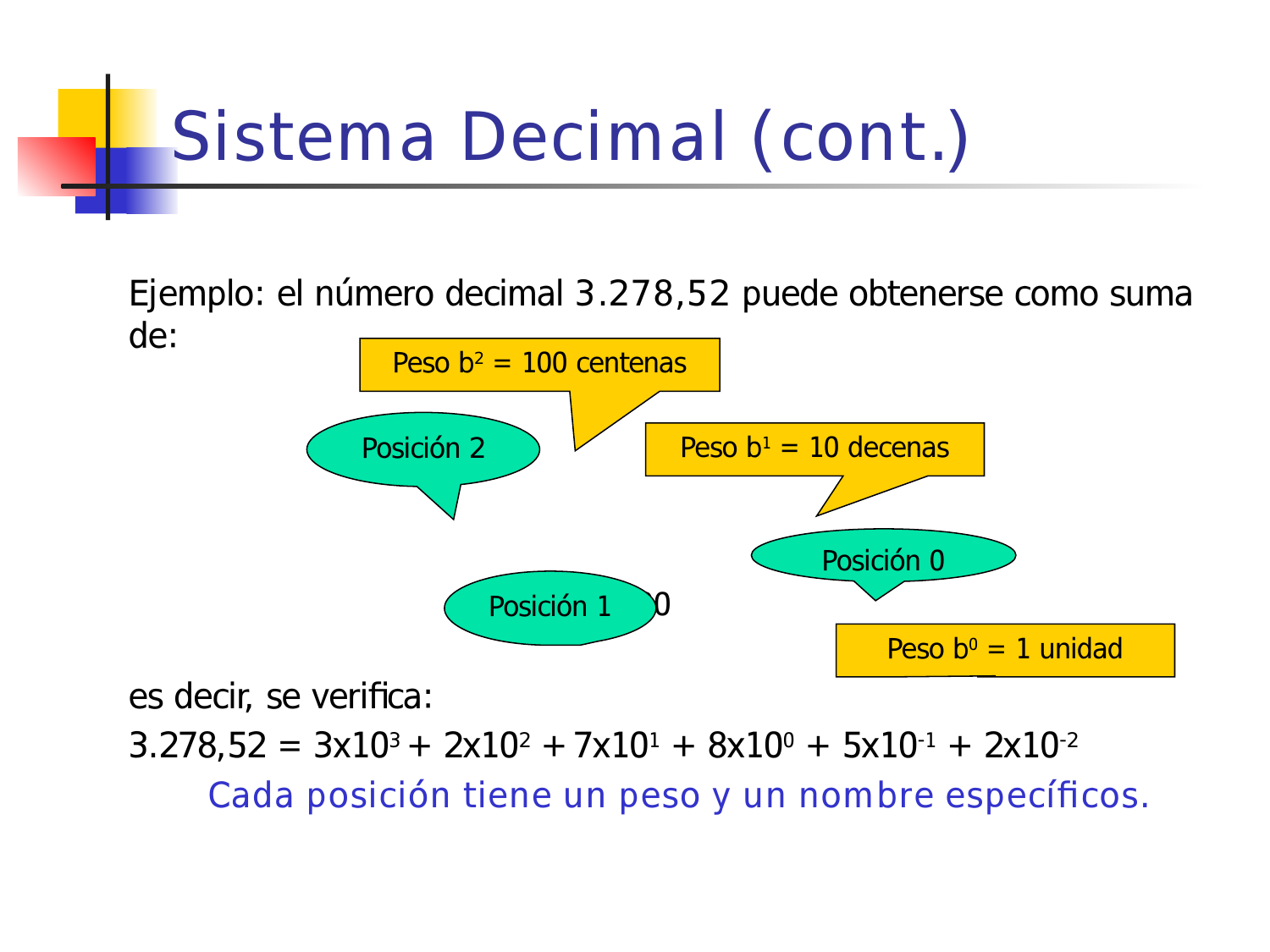

# Sistema Decimal (cont.)
Ejemplo: el número decimal 3.278,52 puede obtenerse como suma de:

3.000

es decir, se verifica:
3.278,52 = 3x103 + 2x102 + 7x101 + 8x100 + 5x10-1 + 2x10-2
Cada posición tiene un peso y un nombre específicos.
Peso b2 = 100 centenas
Posición 2
Peso b1 = 10 decenas
Posición 0
Posición 1
Peso b0 = 1 unidad